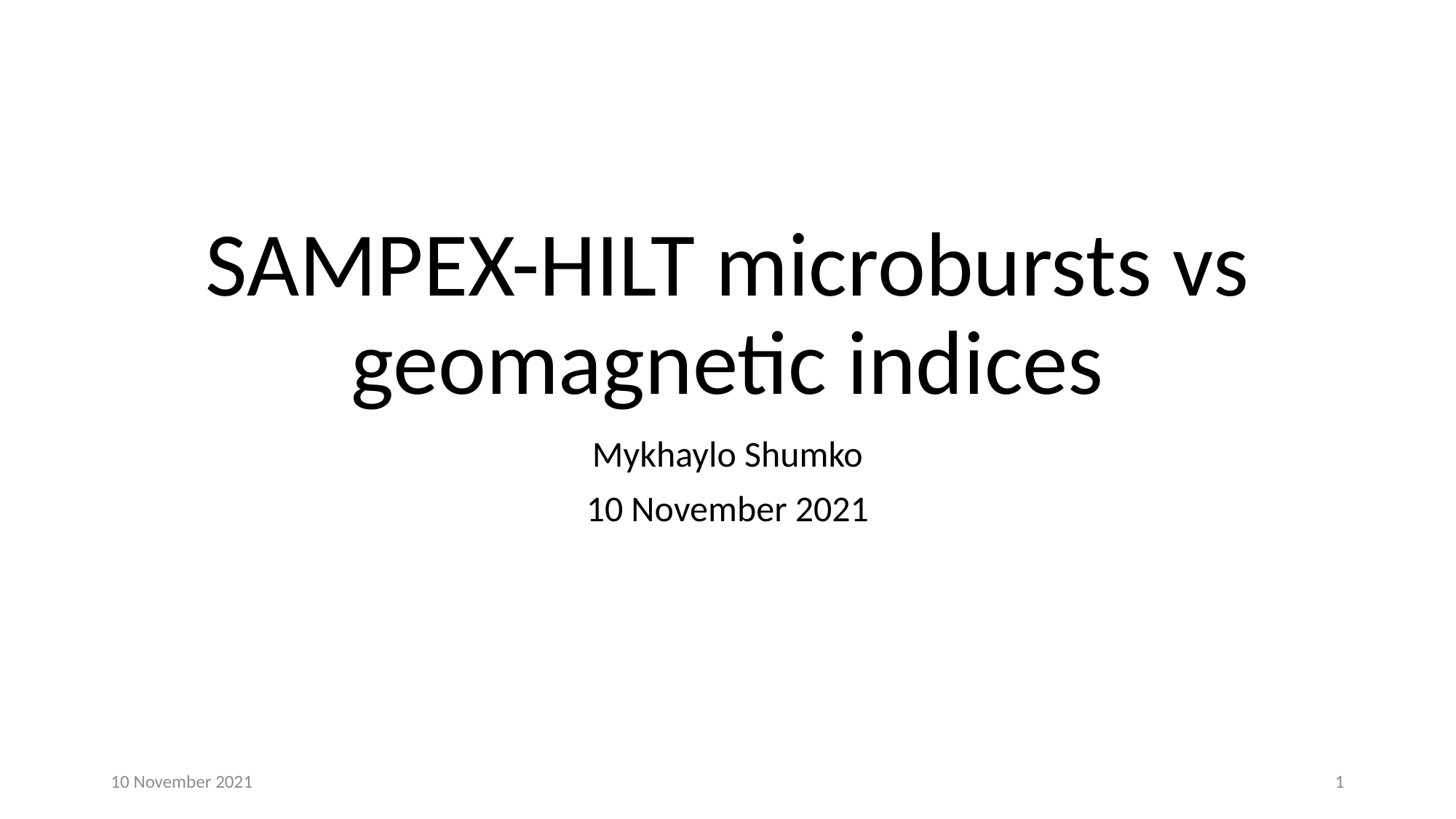

# SAMPEX-HILT microbursts vs geomagnetic indices
Mykhaylo Shumko
10 November 2021
10 November 2021
1